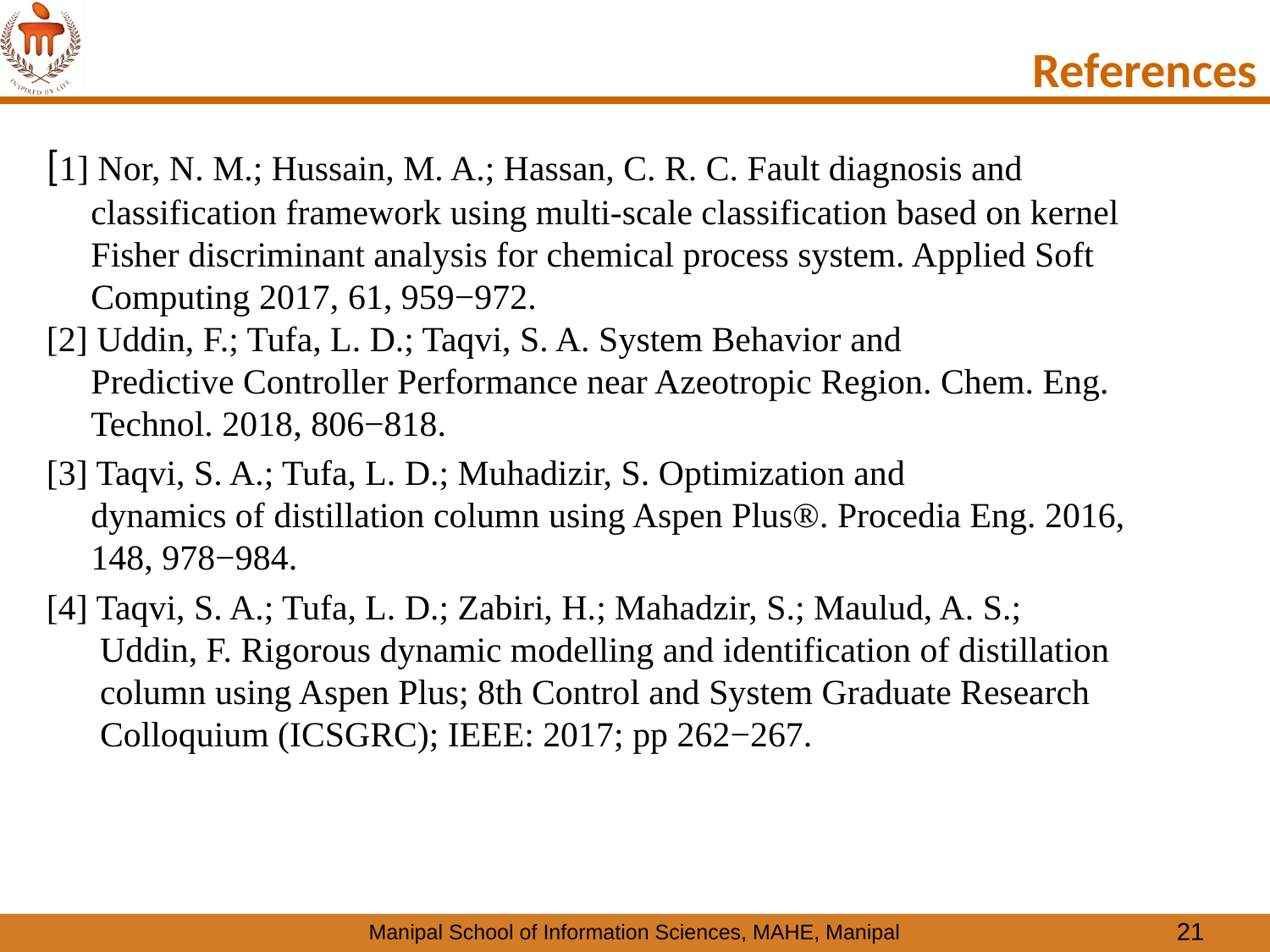

# References
[1] Nor, N. M.; Hussain, M. A.; Hassan, C. R. C. Fault diagnosis and
     classification framework using multi-scale classification based on kernel
     Fisher discriminant analysis for chemical process system. Applied Soft
     Computing 2017, 61, 959−972.
[2] Uddin, F.; Tufa, L. D.; Taqvi, S. A. System Behavior and
     Predictive Controller Performance near Azeotropic Region. Chem. Eng.
     Technol. 2018, 806−818.
[3] Taqvi, S. A.; Tufa, L. D.; Muhadizir, S. Optimization and
     dynamics of distillation column using Aspen Plus®. Procedia Eng. 2016,
     148, 978−984.
[4] Taqvi, S. A.; Tufa, L. D.; Zabiri, H.; Mahadzir, S.; Maulud, A. S.;
      Uddin, F. Rigorous dynamic modelling and identification of distillation
      column using Aspen Plus; 8th Control and System Graduate Research
      Colloquium (ICSGRC); IEEE: 2017; pp 262−267.
21